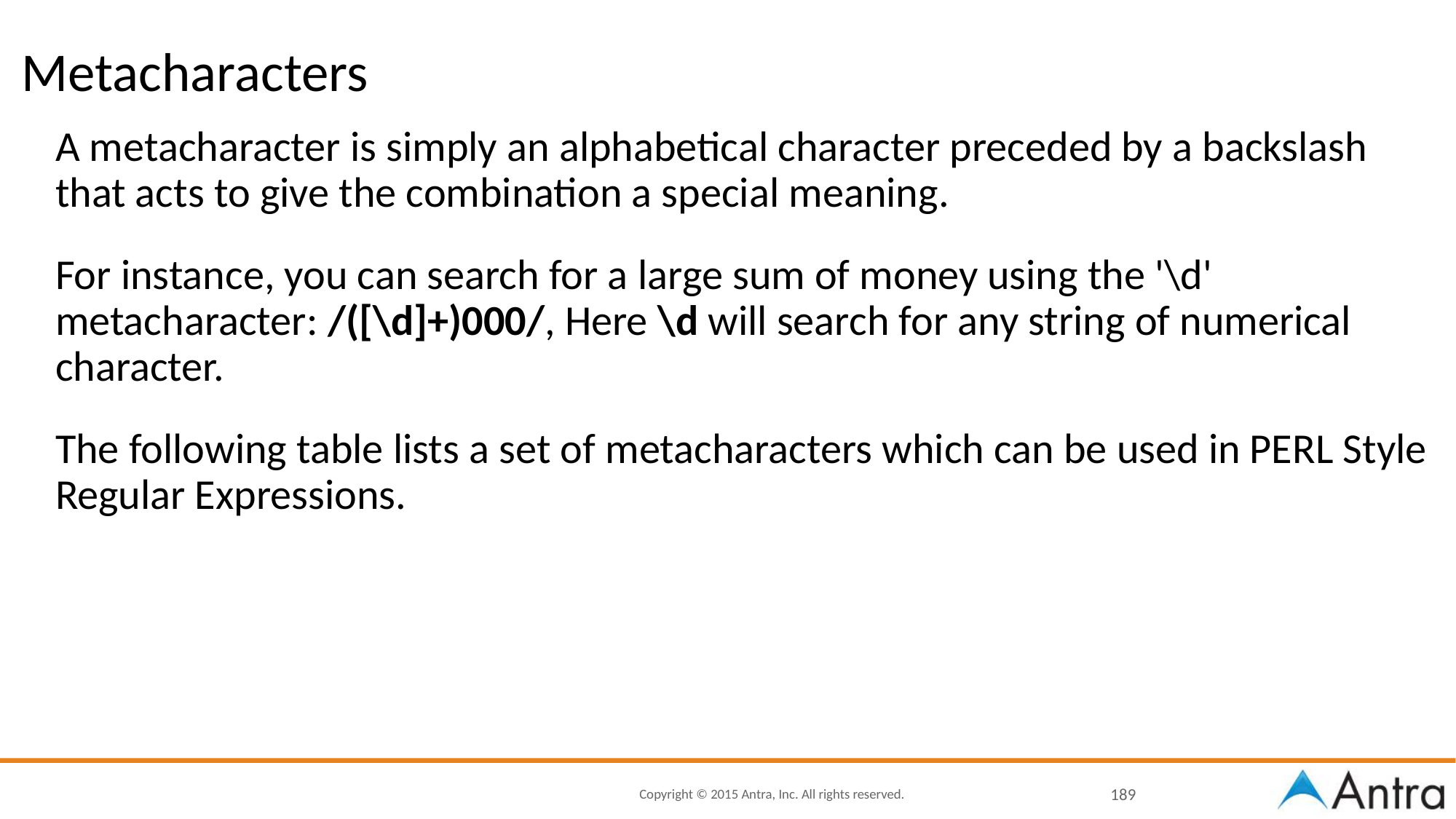

# Metacharacters
A metacharacter is simply an alphabetical character preceded by a backslash that acts to give the combination a special meaning.
For instance, you can search for a large sum of money using the '\d' metacharacter: /([\d]+)000/, Here \d will search for any string of numerical character.
The following table lists a set of metacharacters which can be used in PERL Style Regular Expressions.

189